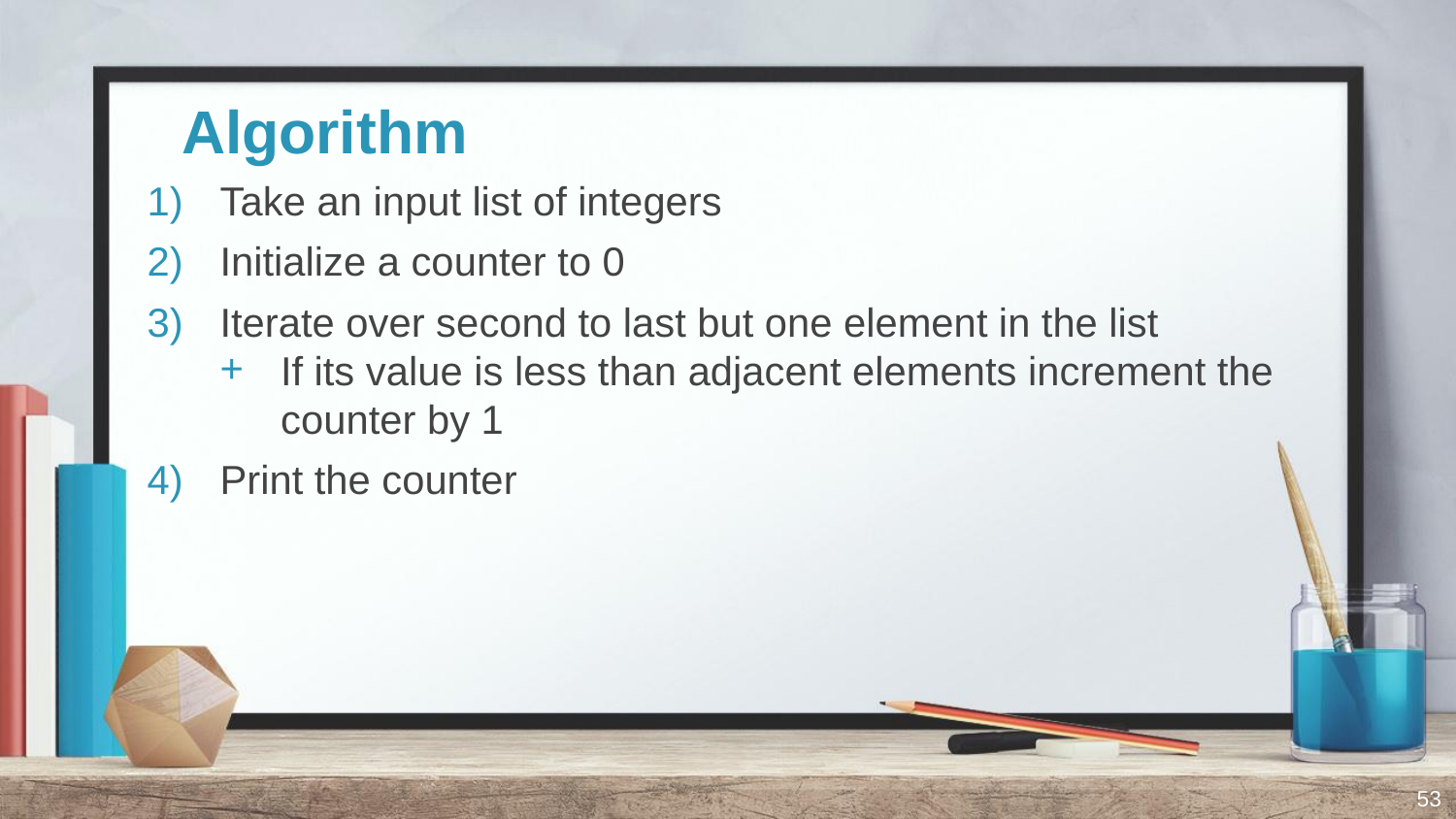

# Algorithm
Take an input list of integers
Initialize a counter to 0
Iterate over second to last but one element in the list
If its value is less than adjacent elements increment the counter by 1
Print the counter
53